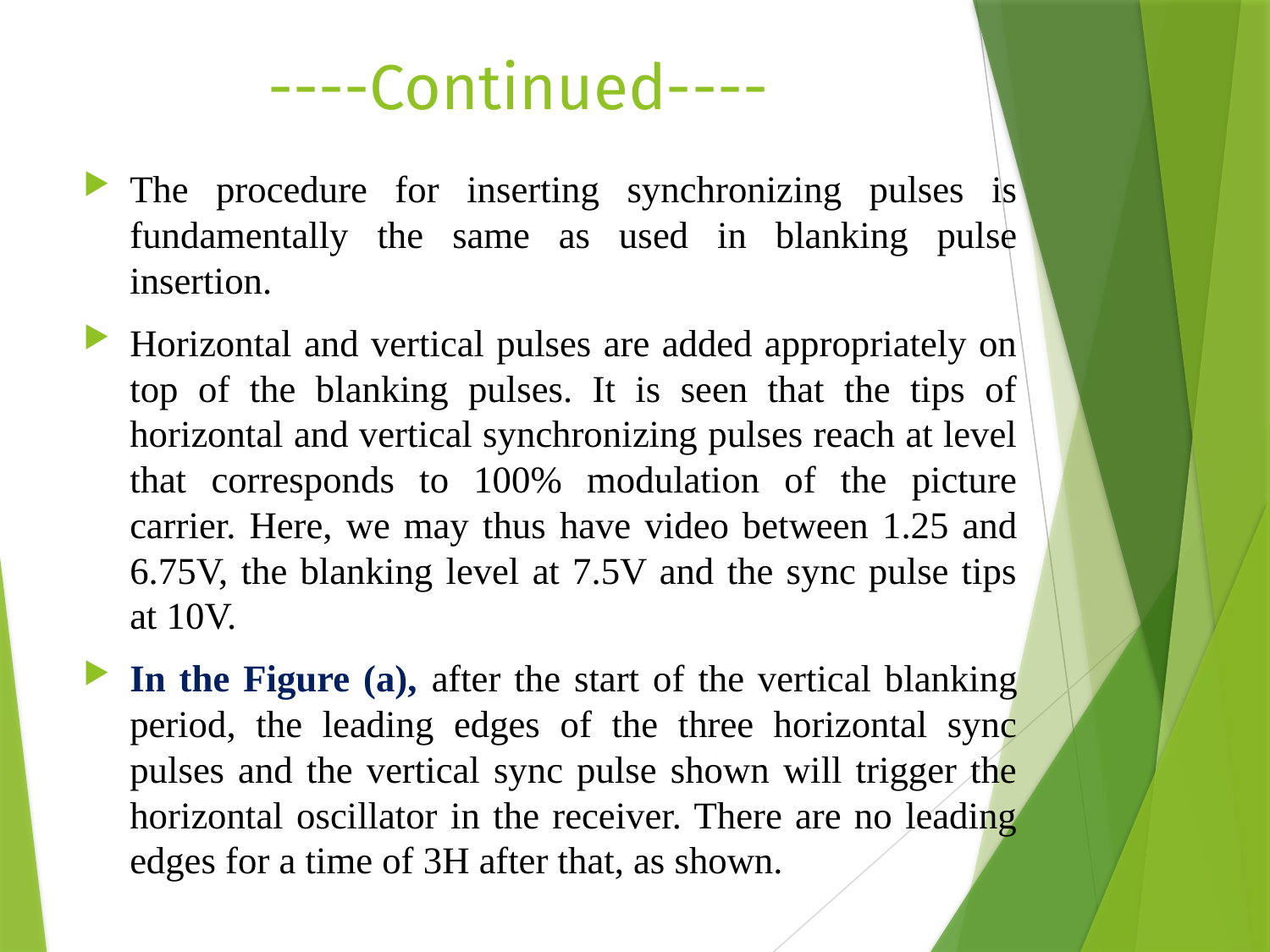

# ----Continued----
The procedure for inserting synchronizing pulses is fundamentally the same as used in blanking pulse insertion.
Horizontal and vertical pulses are added appropriately on top of the blanking pulses. It is seen that the tips of horizontal and vertical synchronizing pulses reach at level that corresponds to 100% modulation of the picture carrier. Here, we may thus have video between 1.25 and 6.75V, the blanking level at 7.5V and the sync pulse tips at 10V.
In the Figure (a), after the start of the vertical blanking period, the leading edges of the three horizontal sync pulses and the vertical sync pulse shown will trigger the horizontal oscillator in the receiver. There are no leading edges for a time of 3H after that, as shown.